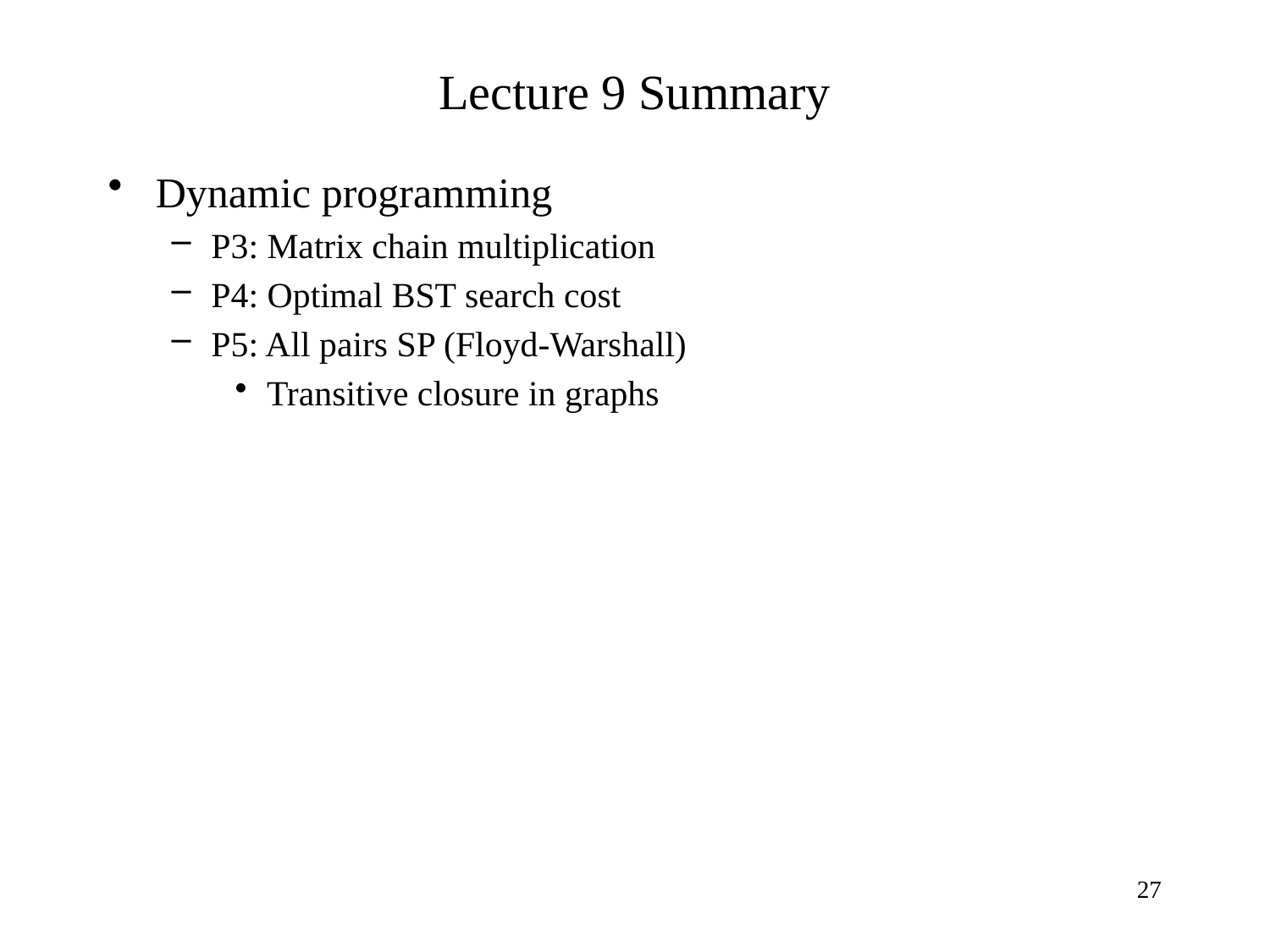

# Lecture 9 Summary
Dynamic programming
P3: Matrix chain multiplication
P4: Optimal BST search cost
P5: All pairs SP (Floyd-Warshall)
Transitive closure in graphs

27